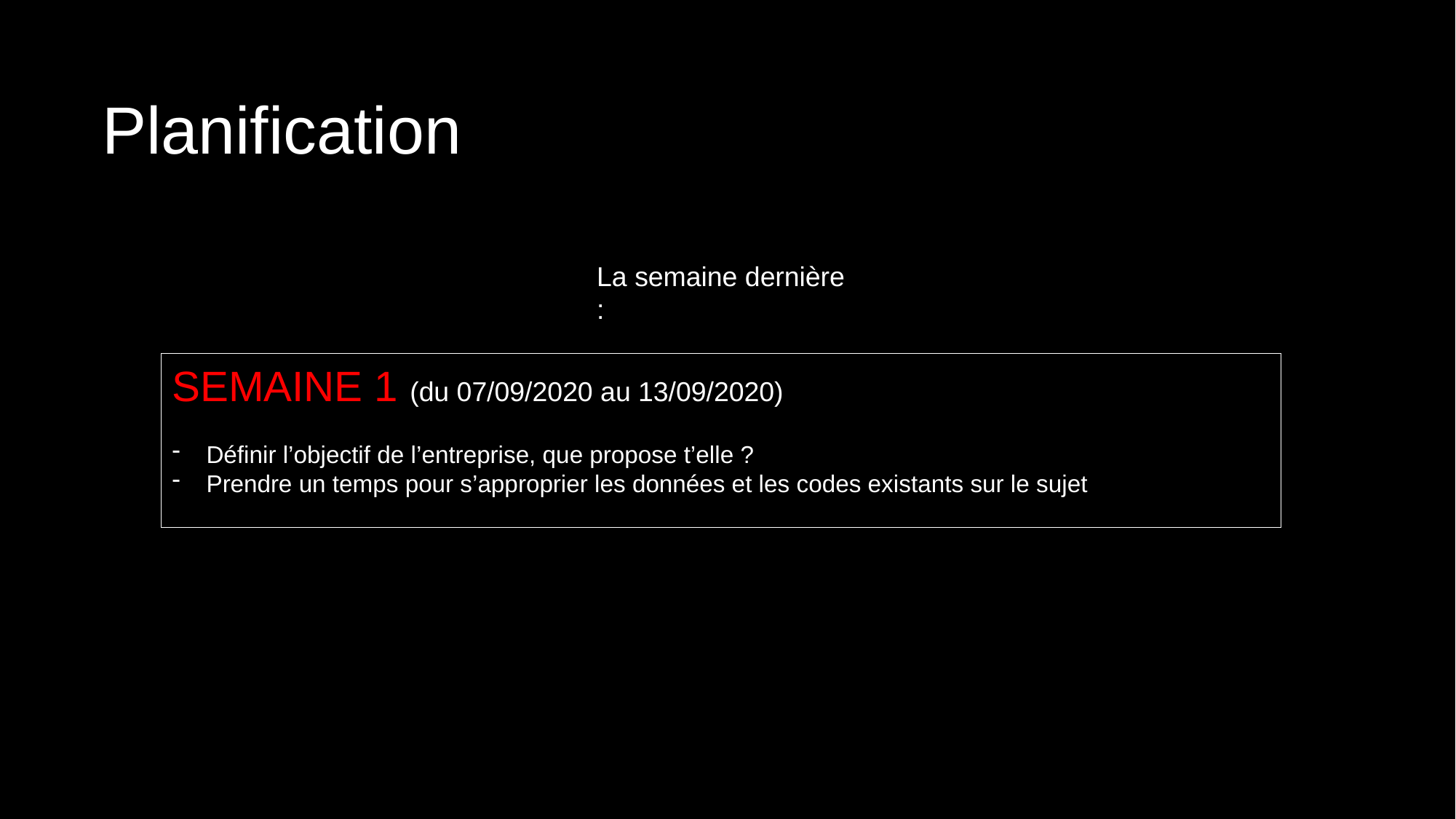

# Planification
La semaine dernière :
SEMAINE 1 (du 07/09/2020 au 13/09/2020)

Définir l’objectif de l’entreprise, que propose t’elle ?
Prendre un temps pour s’approprier les données et les codes existants sur le sujet